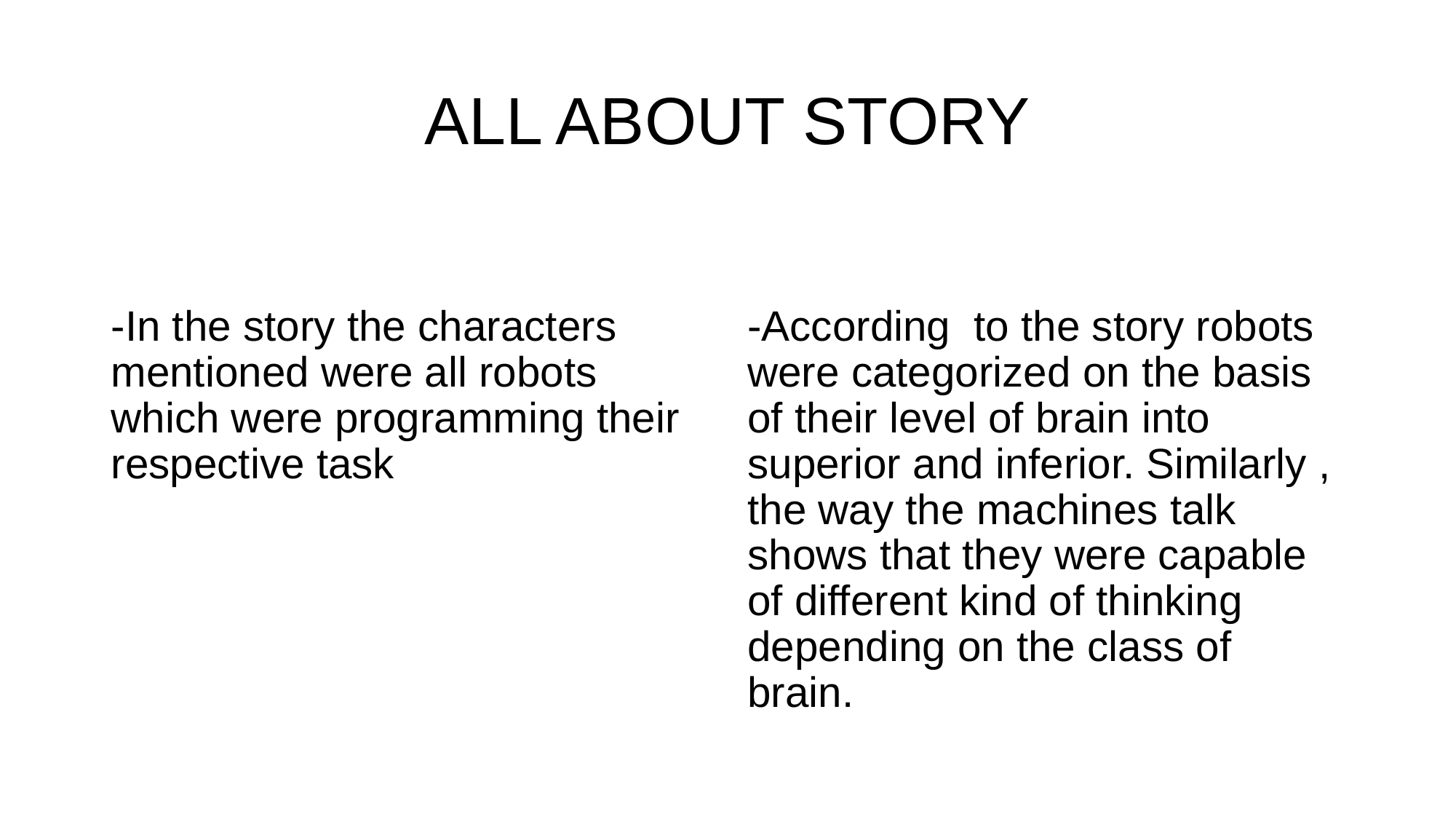

# ALL ABOUT STORY
-In the story the characters mentioned were all robots which were programming their respective task
-According  to the story robots were categorized on the basis of their level of brain into superior and inferior. Similarly , the way the machines talk shows that they were capable of different kind of thinking depending on the class of brain.